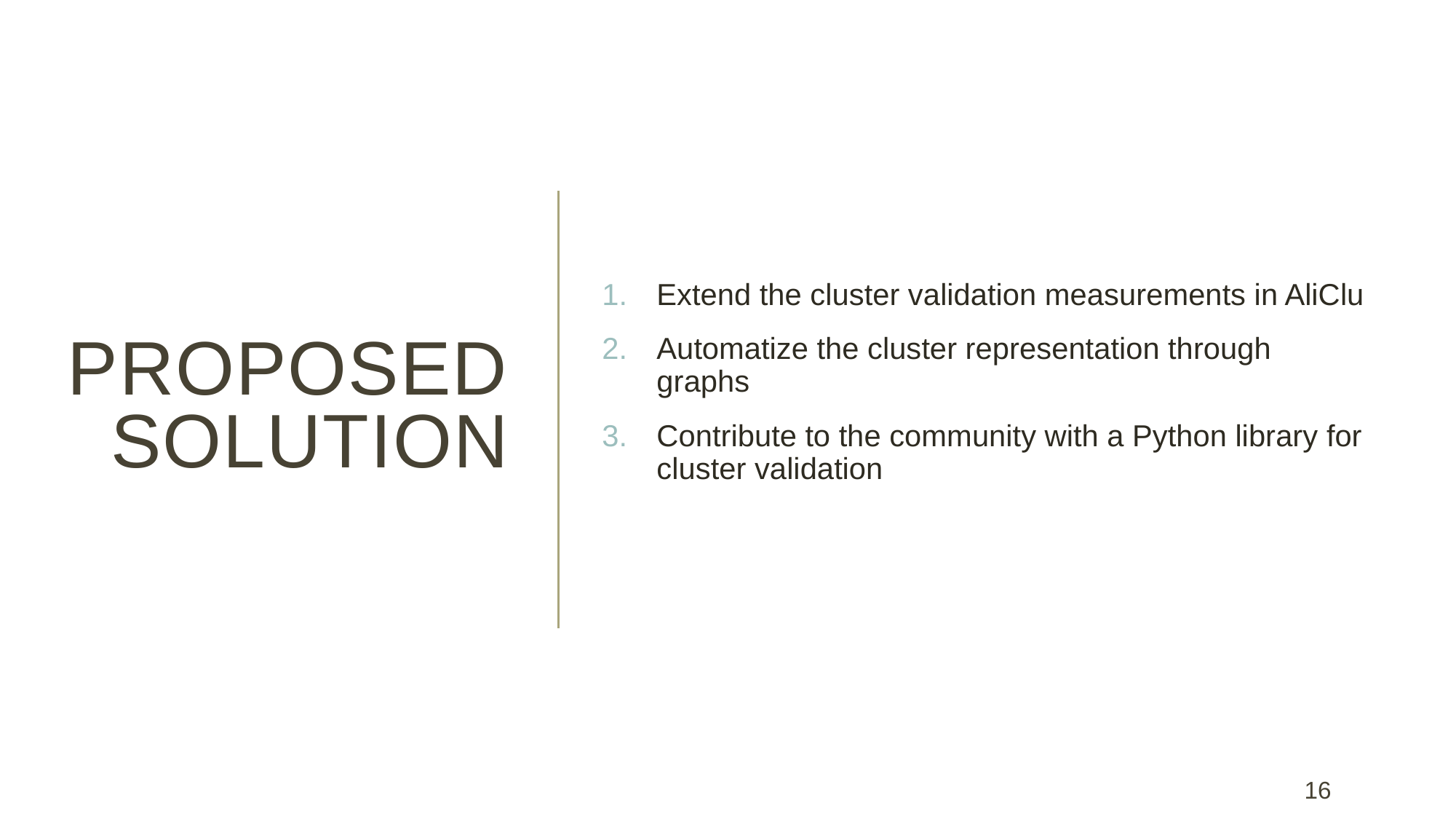

# Proposed Solution
Extend the cluster validation measurements in AliClu
Automatize the cluster representation through graphs
Contribute to the community with a Python library for cluster validation

16